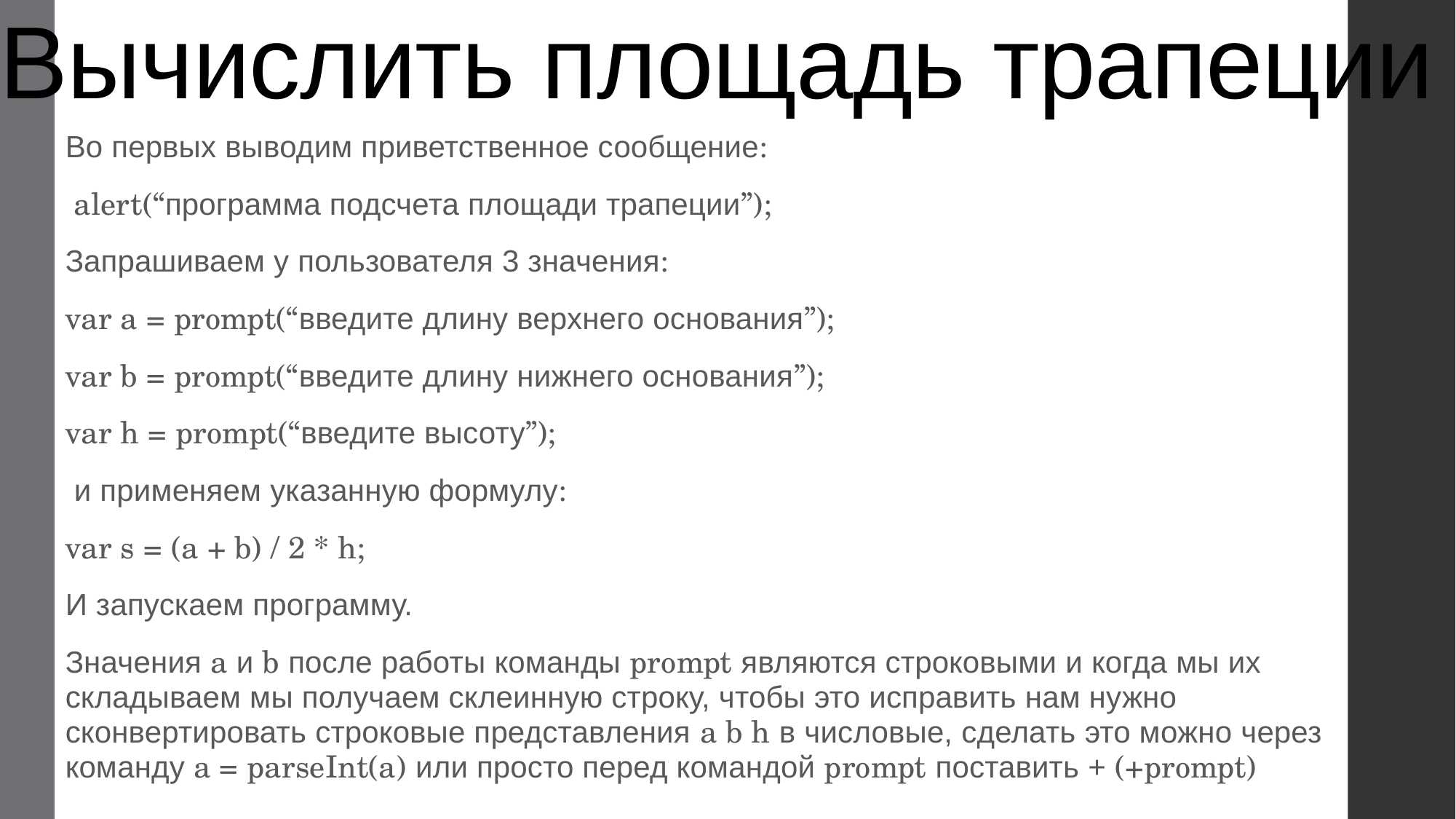

# Вычислить площадь трапеции
Во первых выводим приветственное сообщение:
 alert(“программа подсчета площади трапеции”);
Запрашиваем у пользователя 3 значения:
var a = prompt(“введите длину верхнего основания”);
var b = prompt(“введите длину нижнего основания”);
var h = prompt(“введите высоту”);
 и применяем указанную формулу:
var s = (a + b) / 2 * h;
И запускаем программу.
Значения a и b после работы команды prompt являются строковыми и когда мы их складываем мы получаем склеинную строку, чтобы это исправить нам нужно сконвертировать строковые представления a b h в числовые, сделать это можно через команду a = parseInt(a) или просто перед командой prompt поставить + (+prompt)